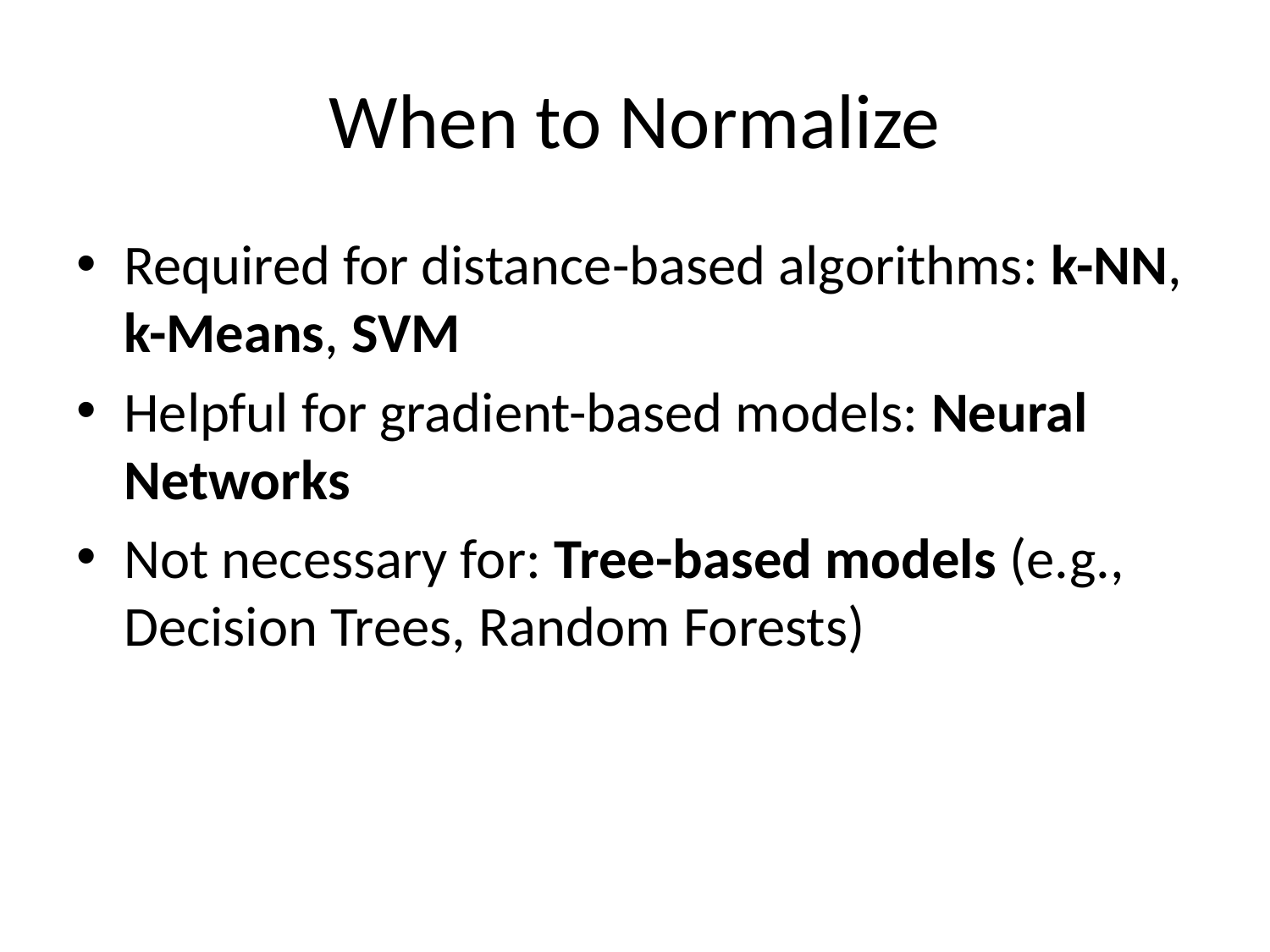

# When to Normalize
Required for distance-based algorithms: k-NN, k-Means, SVM
Helpful for gradient-based models: Neural Networks
Not necessary for: Tree-based models (e.g., Decision Trees, Random Forests)